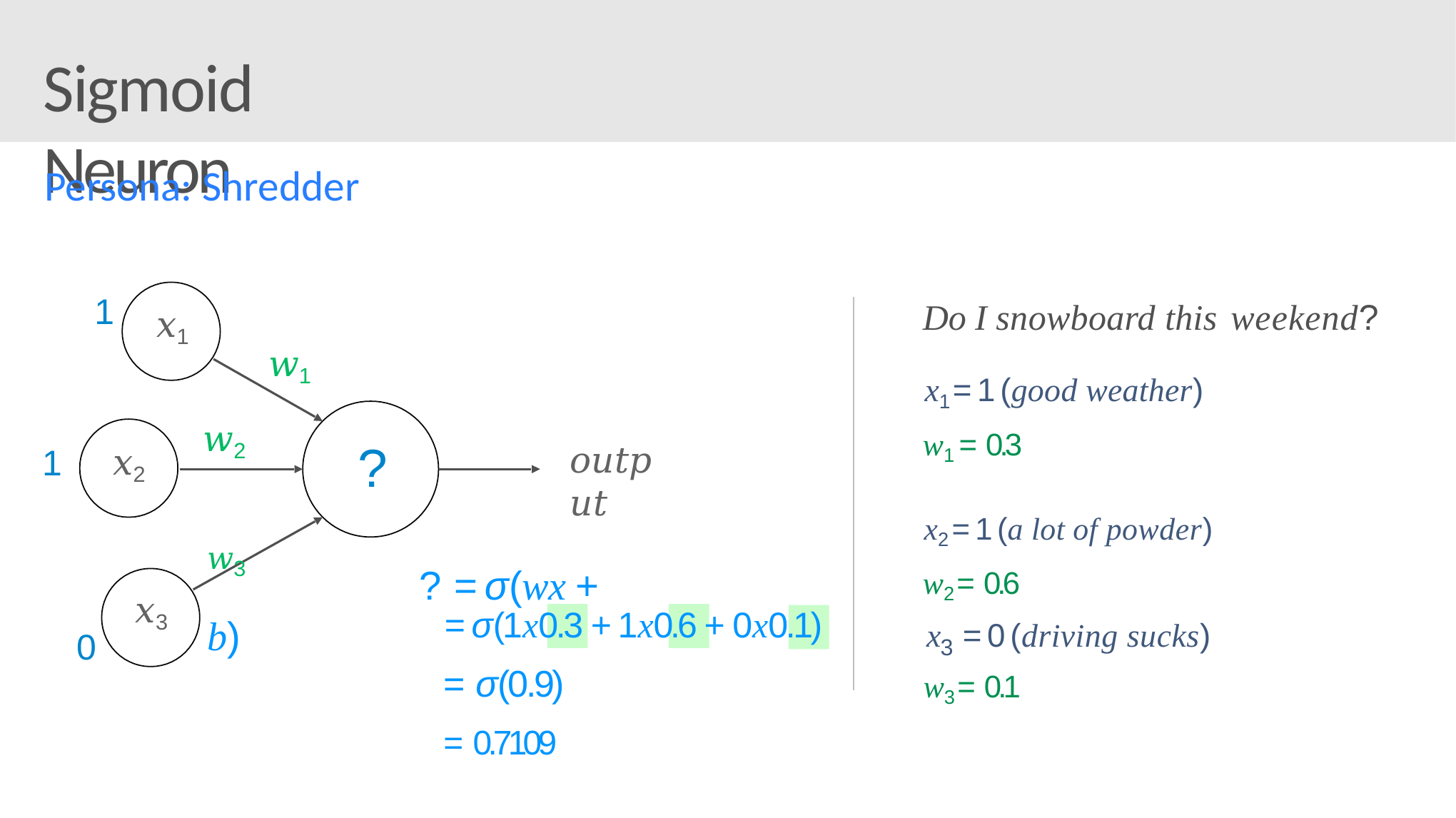

# Sigmoid Neuron
Persona: Shredder

1
Do I snowboard this weekend?
x1 = 1 (good weather)
w1  = 0.3
x2 = 1 (a lot of powder)  w2 = 0.6

𝑥1
𝑤1

𝑤2

?
𝑥2
𝑜𝑢𝑡𝑝𝑢𝑡
1

𝑤3	? = σ(wx + b)

𝑥3
= σ(1x0.3 + 1x0.6 + 0x0.1)

x	= 0 (driving sucks)
0
3
w3 = 0.1
= σ(0.9)
= 0.7109